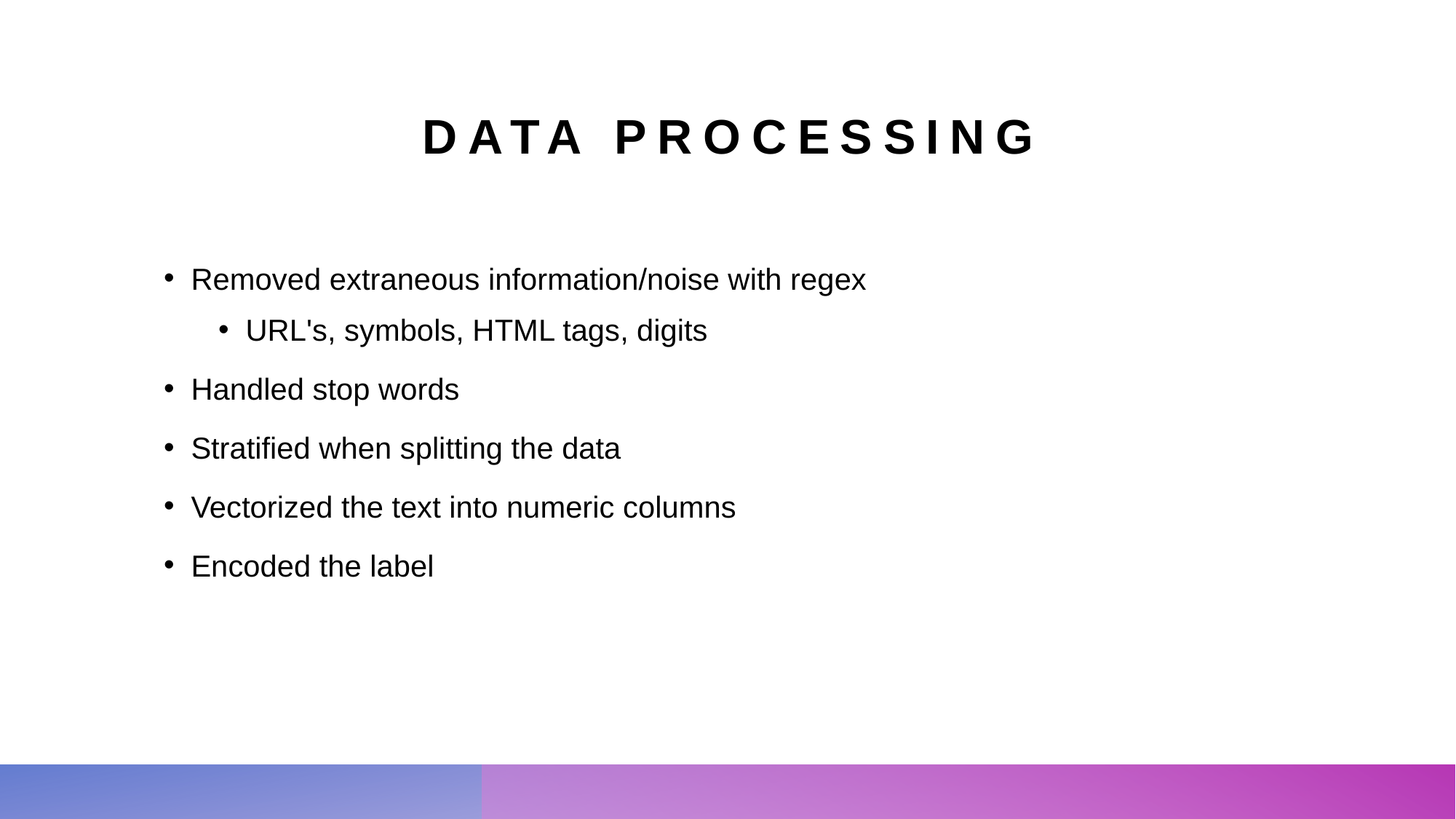

Data Processing
Removed extraneous information/noise with regex
URL's, symbols, HTML tags, digits
Handled stop words
Stratified when splitting the data
Vectorized the text into numeric columns
Encoded the label